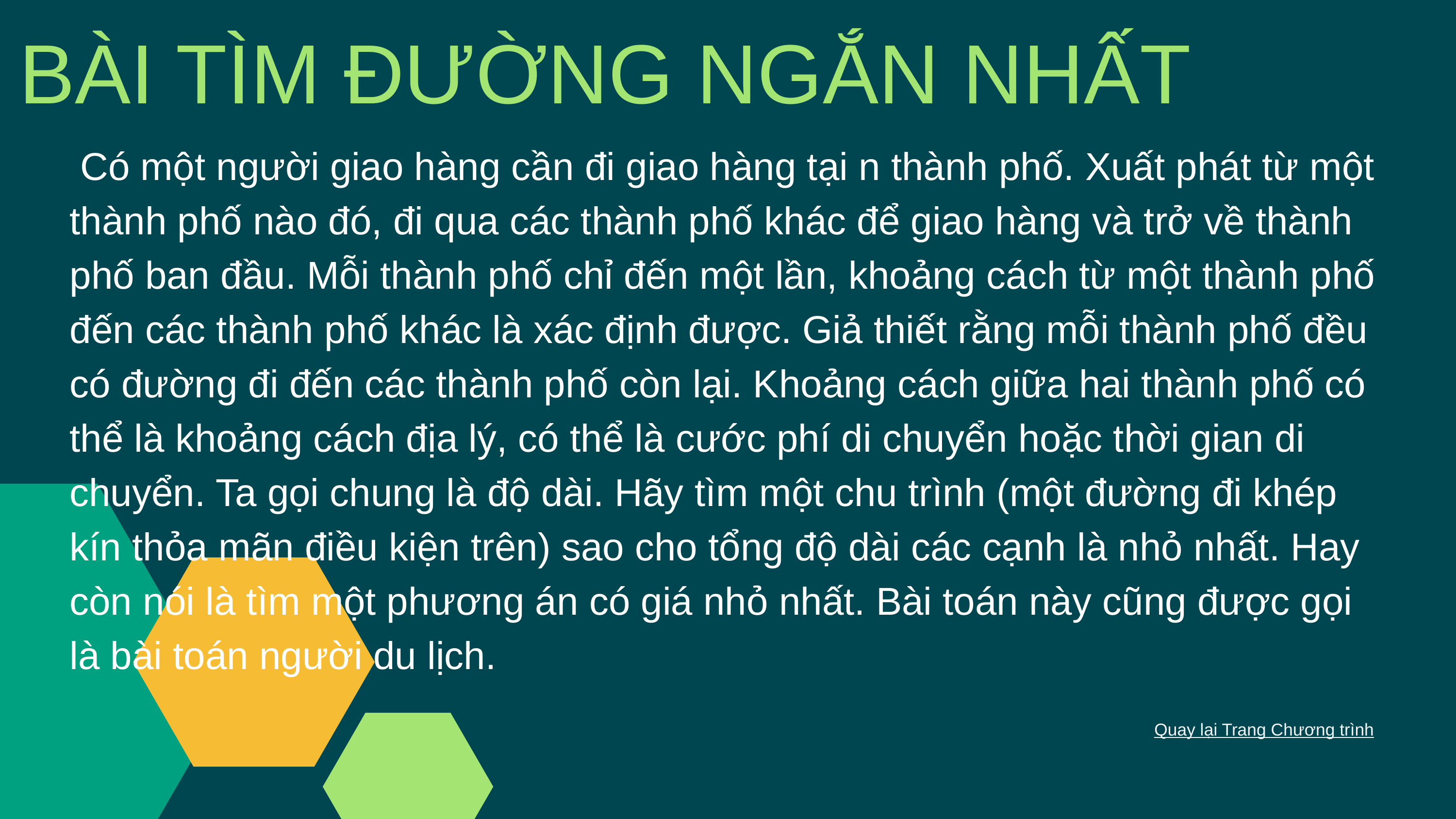

BÀI TÌM ĐƯỜNG NGẮN NHẤT

 Có một người giao hàng cần đi giao hàng tại n thành phố. Xuất phát từ một thành phố nào đó, đi qua các thành phố khác để giao hàng và trở về thành phố ban đầu. Mỗi thành phố chỉ đến một lần, khoảng cách từ một thành phố đến các thành phố khác là xác định được. Giả thiết rằng mỗi thành phố đều có đường đi đến các thành phố còn lại. Khoảng cách giữa hai thành phố có thể là khoảng cách địa lý, có thể là cước phí di chuyển hoặc thời gian di chuyển. Ta gọi chung là độ dài. Hãy tìm một chu trình (một đường đi khép kín thỏa mãn điều kiện trên) sao cho tổng độ dài các cạnh là nhỏ nhất. Hay còn nói là tìm một phương án có giá nhỏ nhất. Bài toán này cũng được gọi là bài toán người du lịch.

Quay lại Trang Chương trình